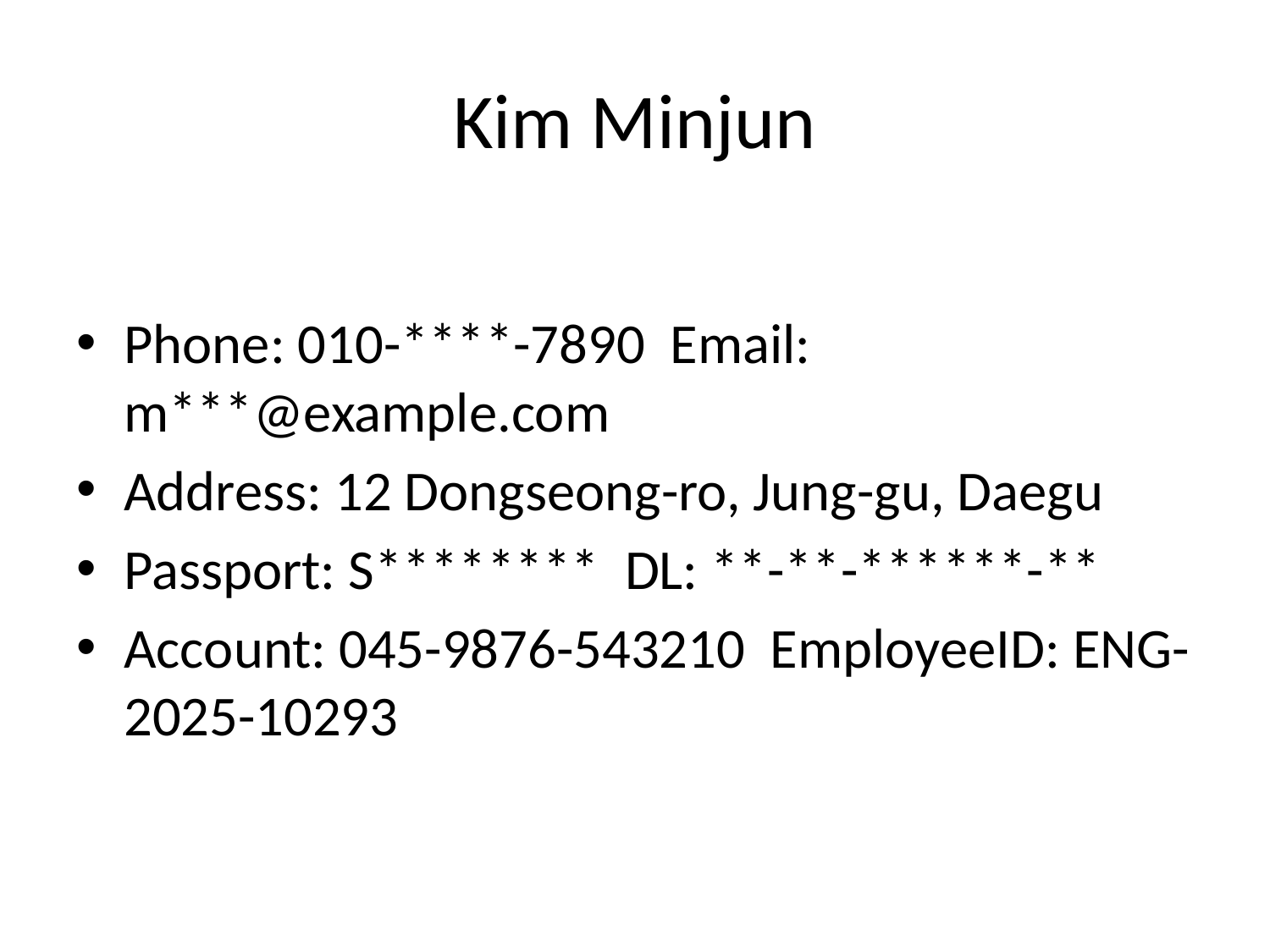

# Kim Minjun

Phone: 010-****-7890  Email: m***@example.com
Address: 12 Dongseong-ro, Jung-gu, Daegu
Passport: S********  DL: **-**-******-**
Account: 045-9876-543210  EmployeeID: ENG-2025-10293